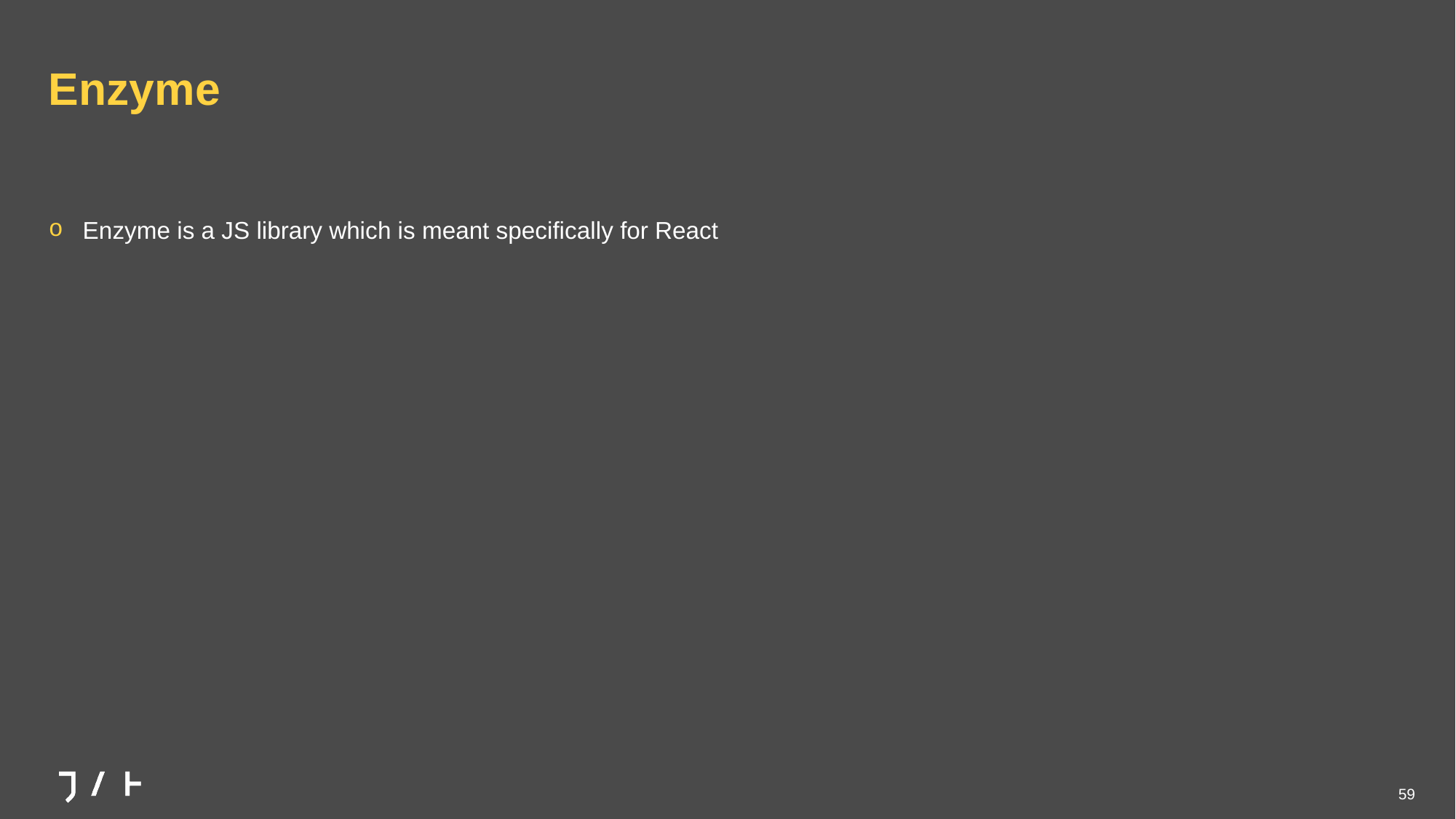

# Enzyme
Enzyme is a JS library which is meant specifically for React

59